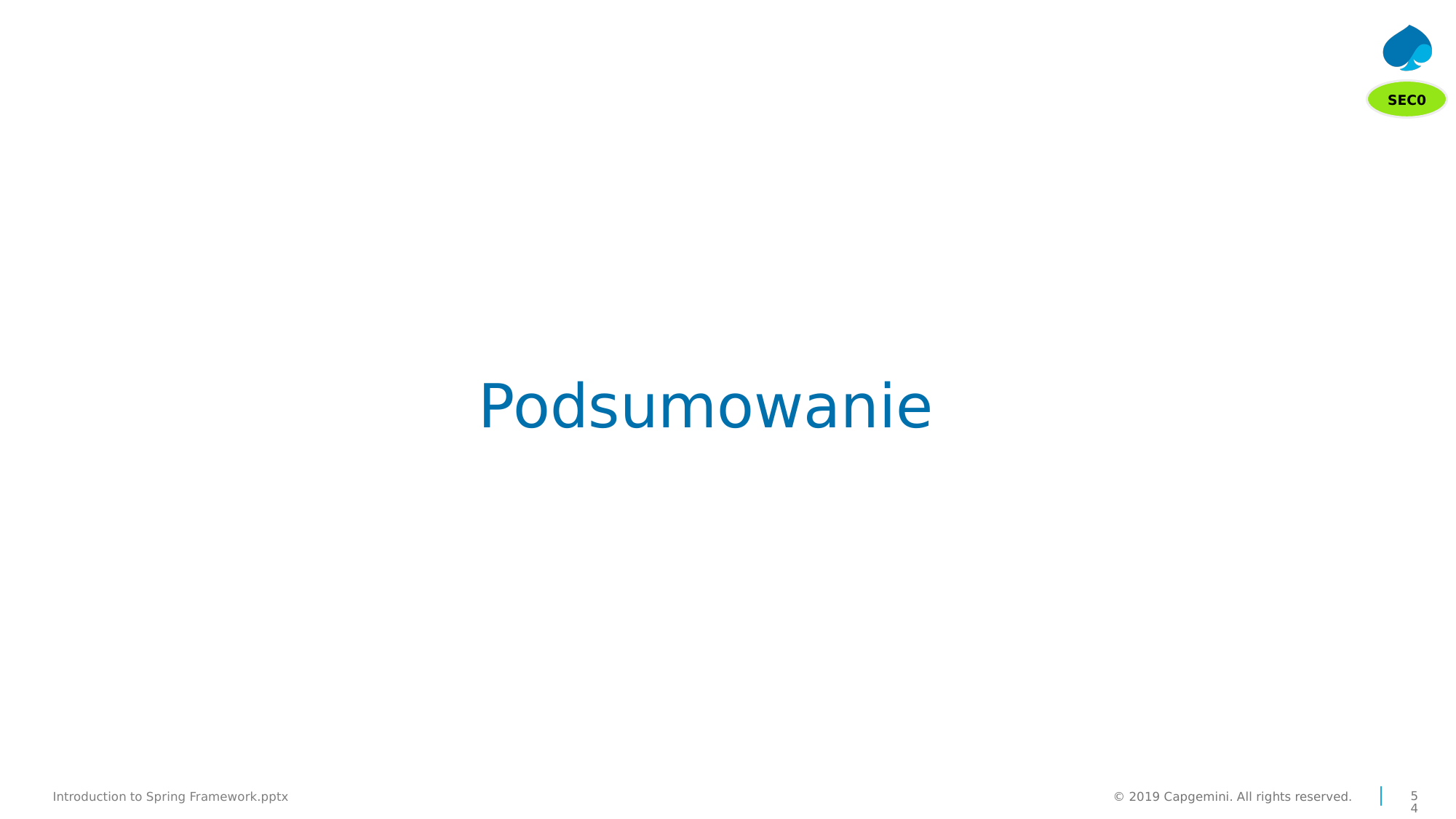

# Podsumowanie
SEC0
© 2019 Capgemini. All rights reserved.
54